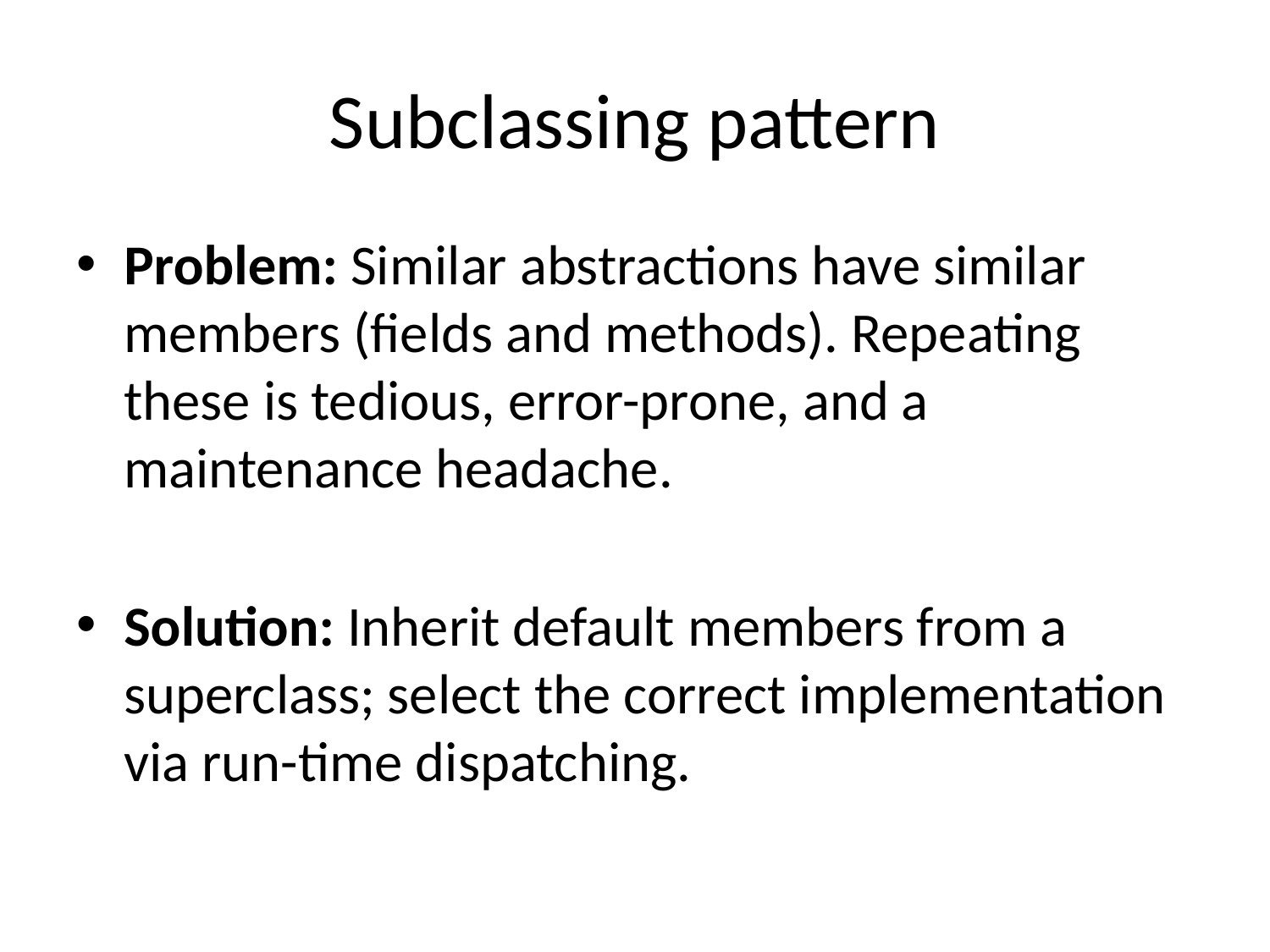

# Subclassing pattern
Problem: Similar abstractions have similar members (fields and methods). Repeating these is tedious, error-prone, and a maintenance headache.

Solution: Inherit default members from a superclass; select the correct implementation via run-time dispatching.